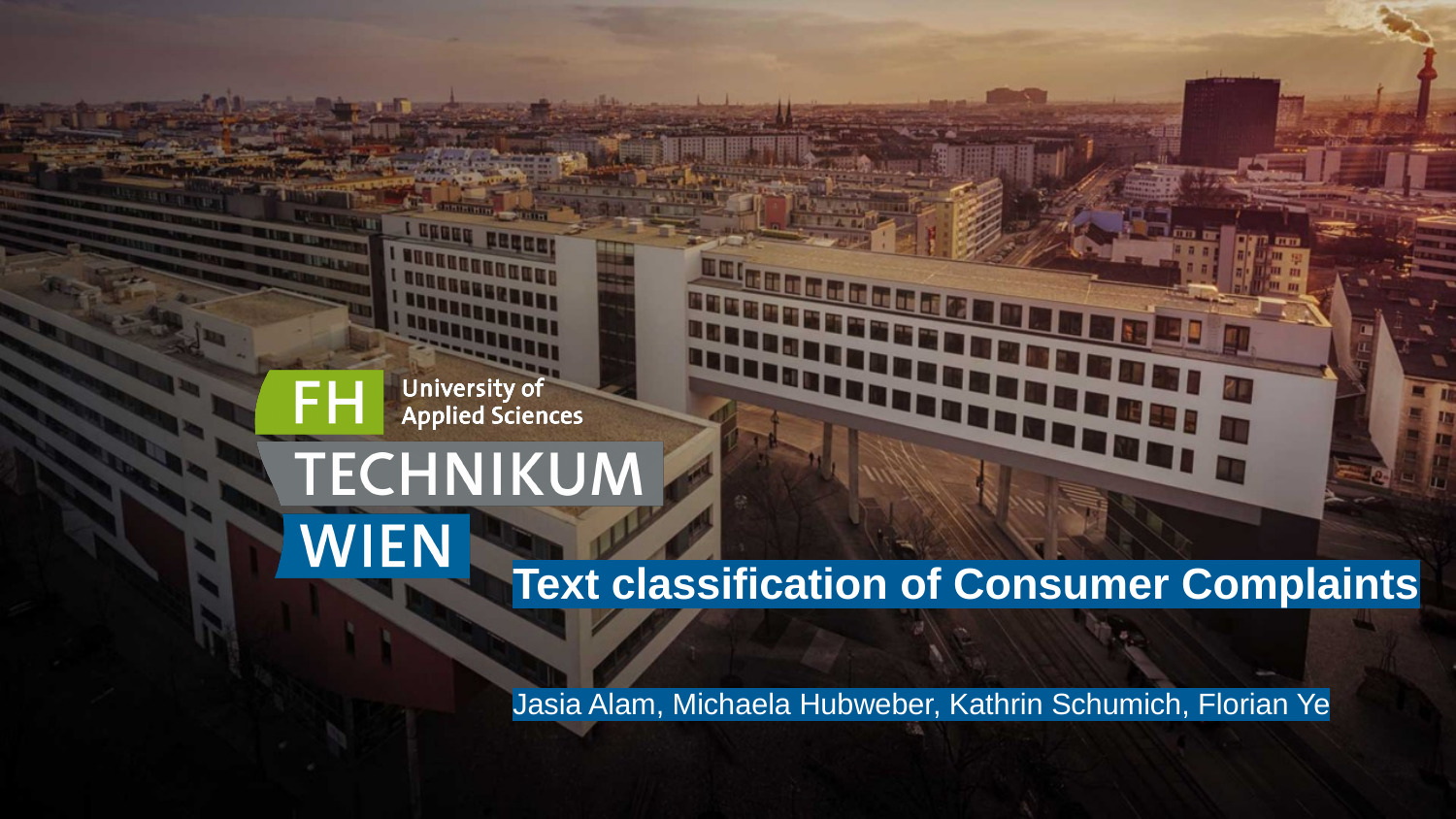

# Text classification of Consumer Complaints
Jasia Alam, Michaela Hubweber, Kathrin Schumich, Florian Ye